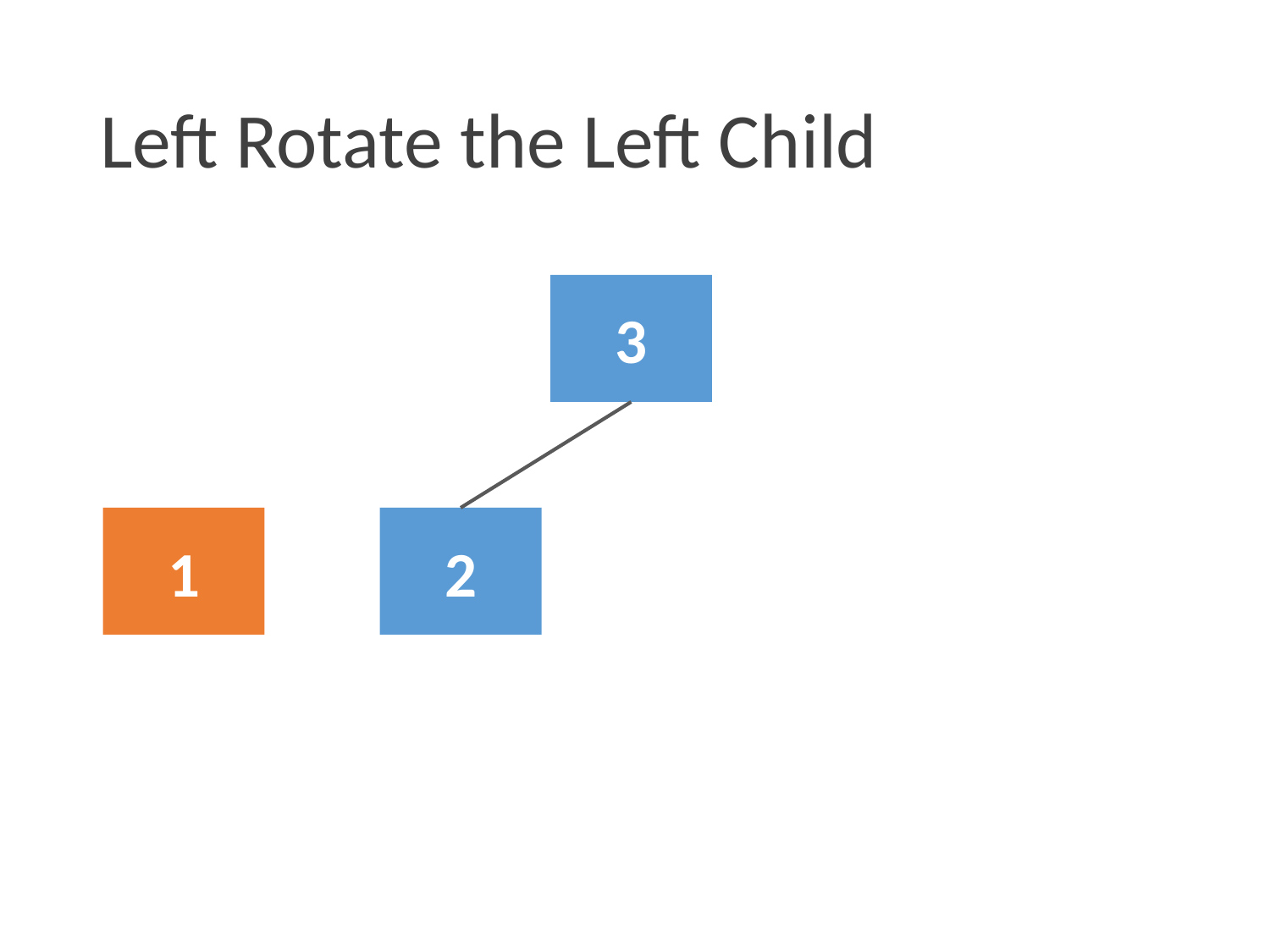

# Left Rotate the Left Child
3
1
2